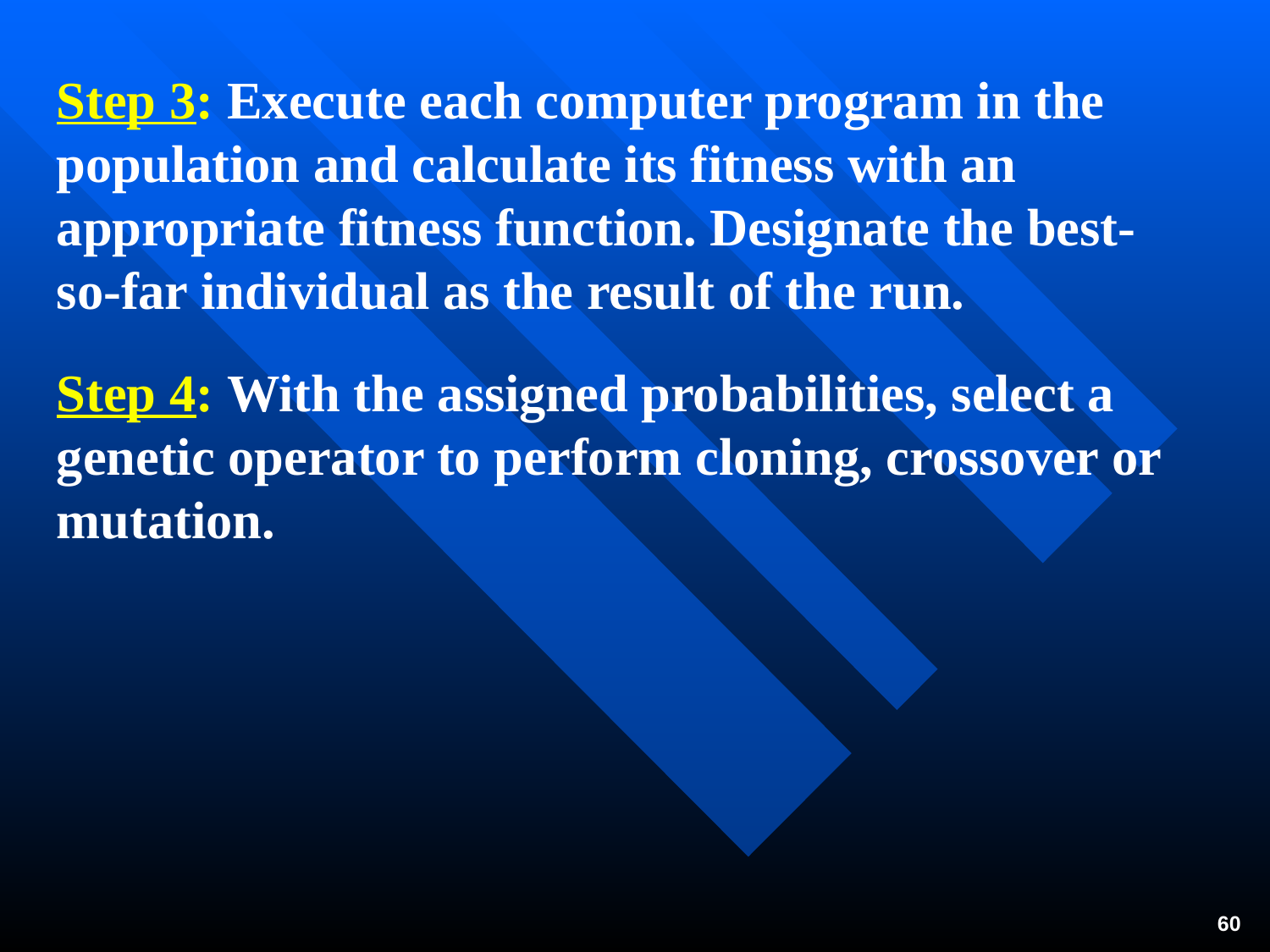

Step 3: Execute each computer program in the population and calculate its fitness with an appropriate fitness function. Designate the best-     so-far individual as the result of the run.
Step 4: With the assigned probabilities, select a genetic operator to perform cloning, crossover or mutation.